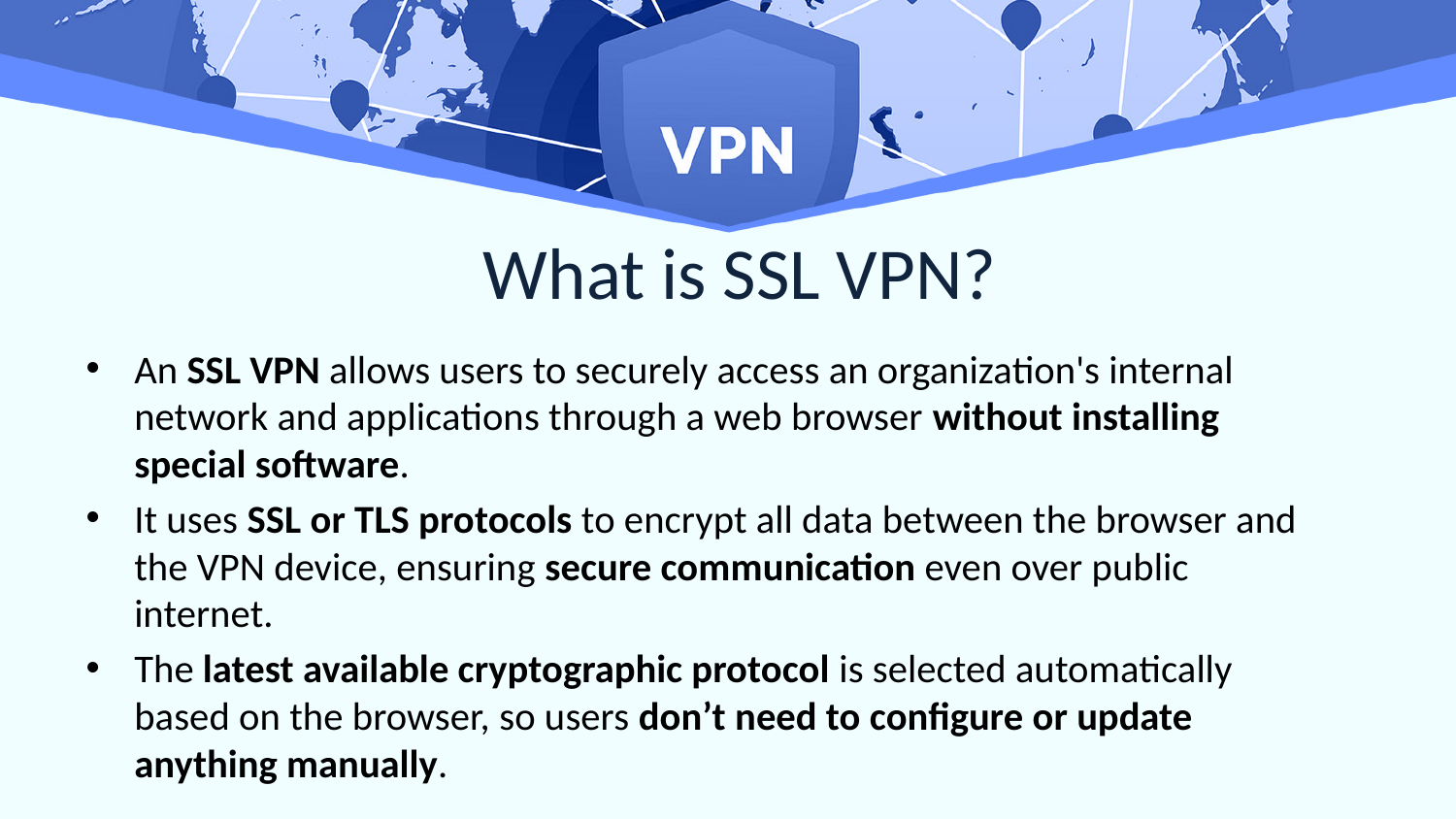

# What is SSL VPN?
An SSL VPN allows users to securely access an organization's internal network and applications through a web browser without installing special software.
It uses SSL or TLS protocols to encrypt all data between the browser and the VPN device, ensuring secure communication even over public internet.
The latest available cryptographic protocol is selected automatically based on the browser, so users don’t need to configure or update anything manually.